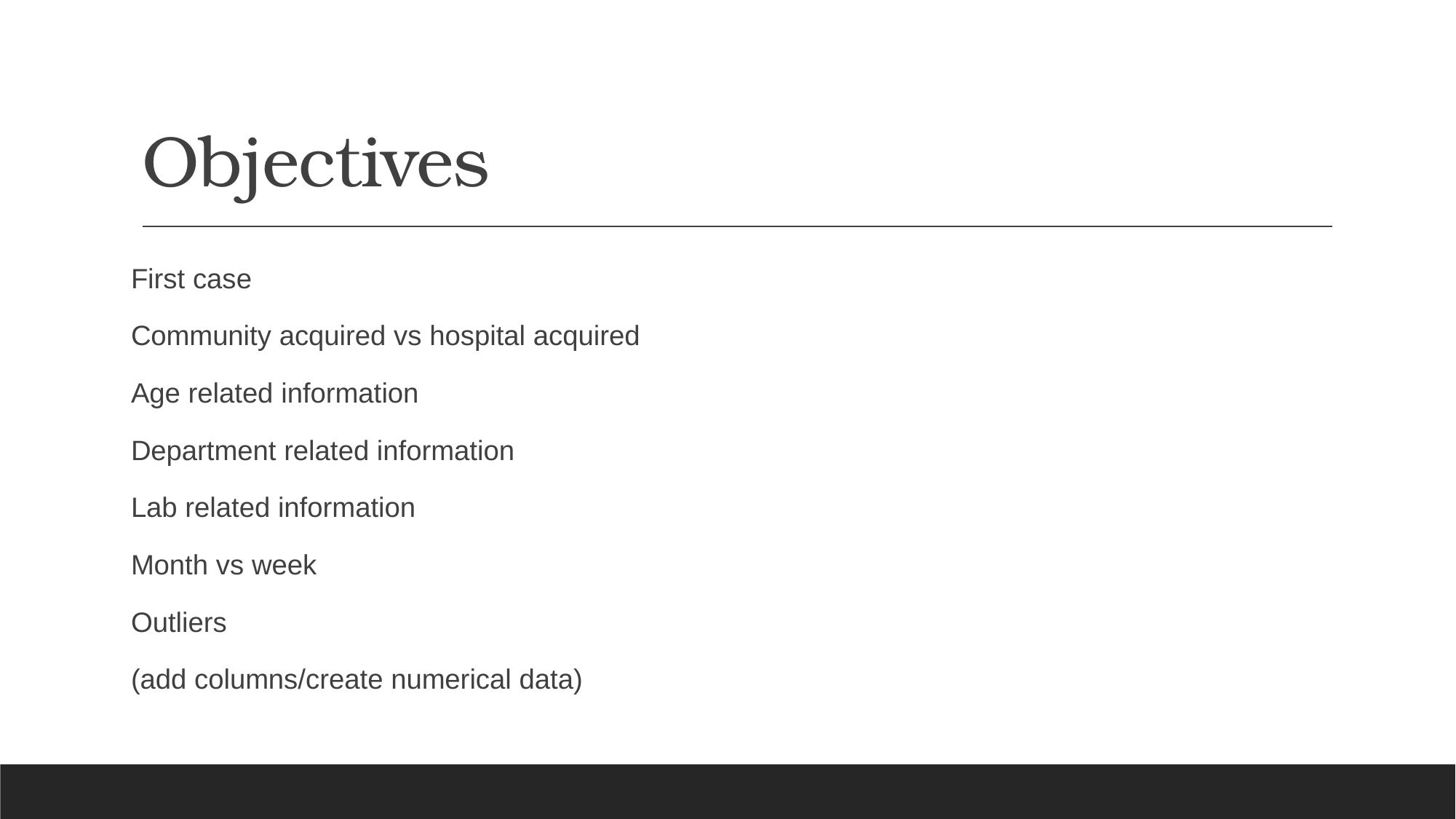

# Objectives
First case
Community acquired vs hospital acquired
Age related information
Department related information
Lab related information
Month vs week
Outliers
(add columns/create numerical data)